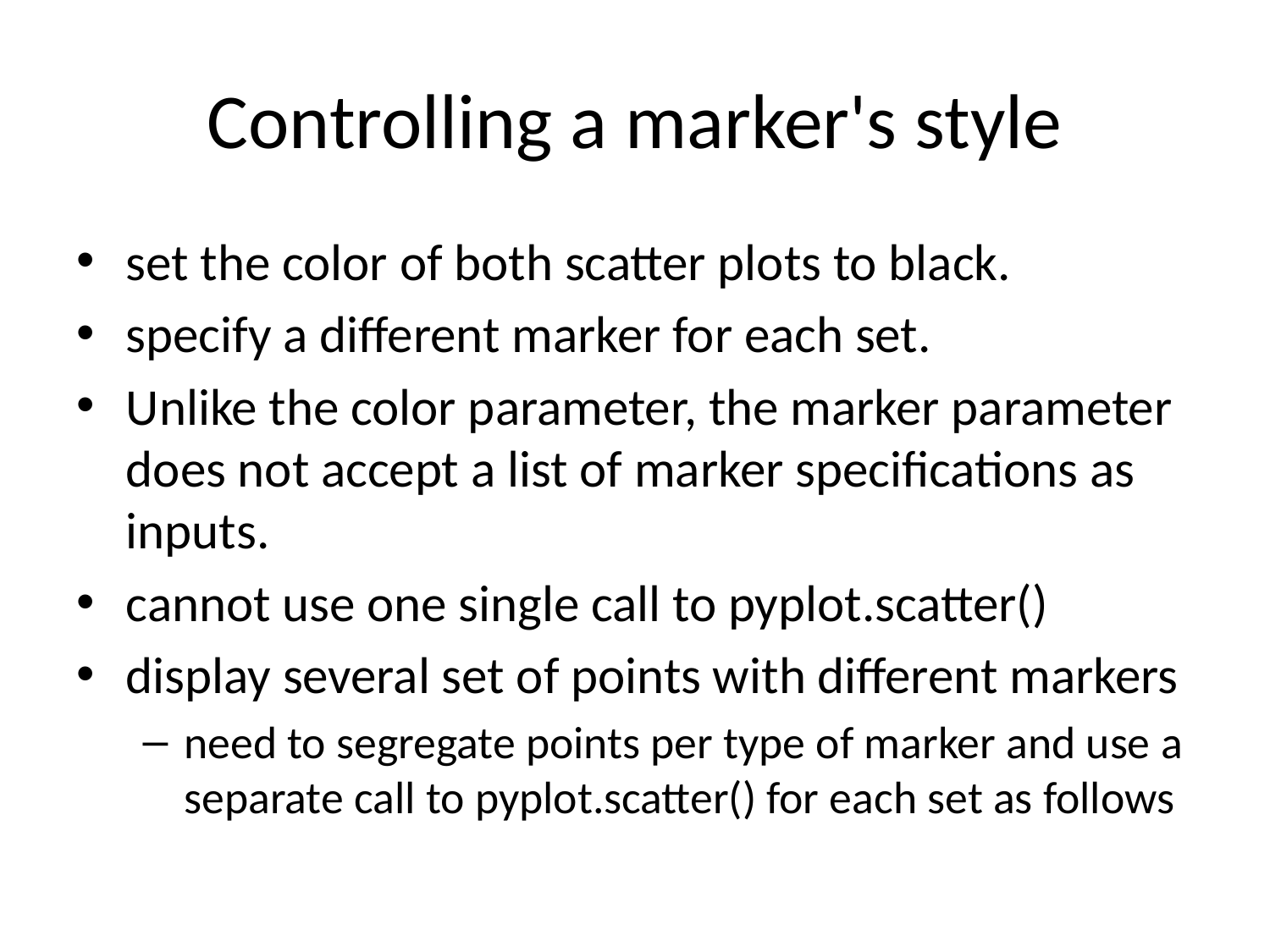

# Controlling a marker's style
set the color of both scatter plots to black.
specify a different marker for each set.
Unlike the color parameter, the marker parameter does not accept a list of marker specifications as inputs.
cannot use one single call to pyplot.scatter()
display several set of points with different markers
need to segregate points per type of marker and use a separate call to pyplot.scatter() for each set as follows